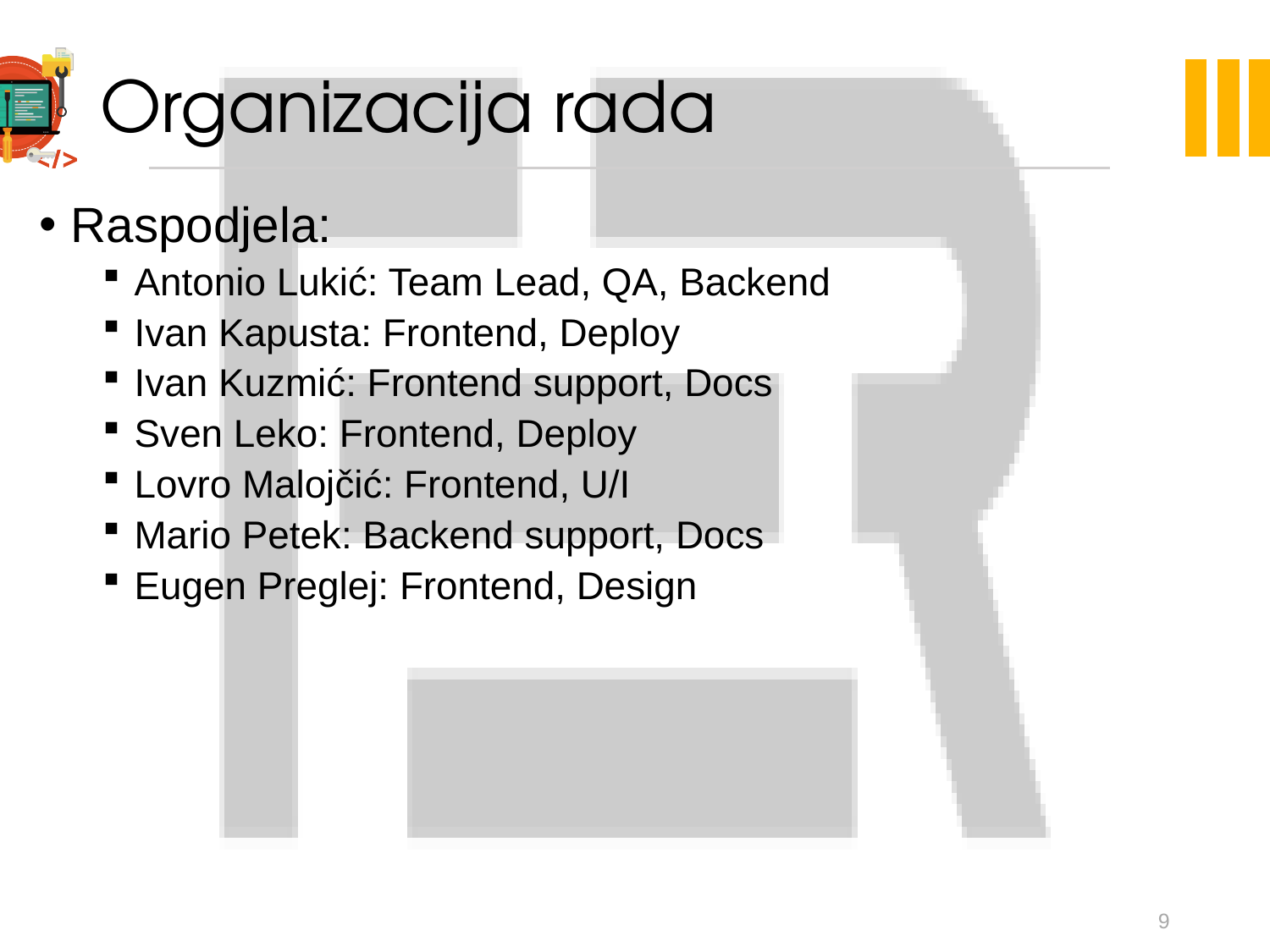

# Organizacija rada
Raspodjela:
Antonio Lukić: Team Lead, QA, Backend
Ivan Kapusta: Frontend, Deploy
Ivan Kuzmić: Frontend support, Docs
Sven Leko: Frontend, Deploy
Lovro Malojčić: Frontend, U/I
Mario Petek: Backend support, Docs
Eugen Preglej: Frontend, Design
9